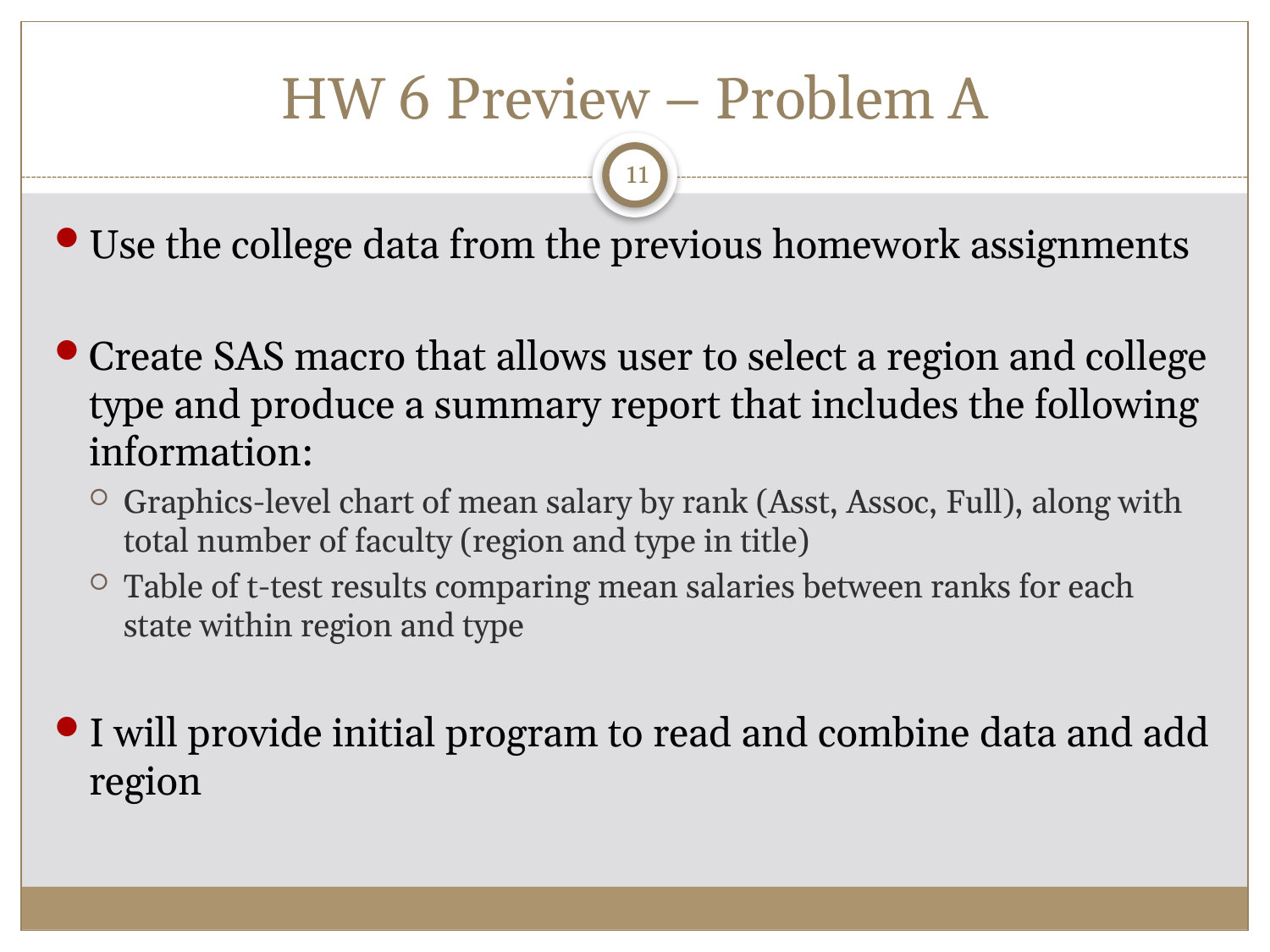

# HW 6 Preview – Problem A
11
Use the college data from the previous homework assignments

Create SAS macro that allows user to select a region and college type and produce a summary report that includes the following information:
Graphics-level chart of mean salary by rank (Asst, Assoc, Full), along with total number of faculty (region and type in title)
Table of t-test results comparing mean salaries between ranks for each state within region and type

I will provide initial program to read and combine data and add region